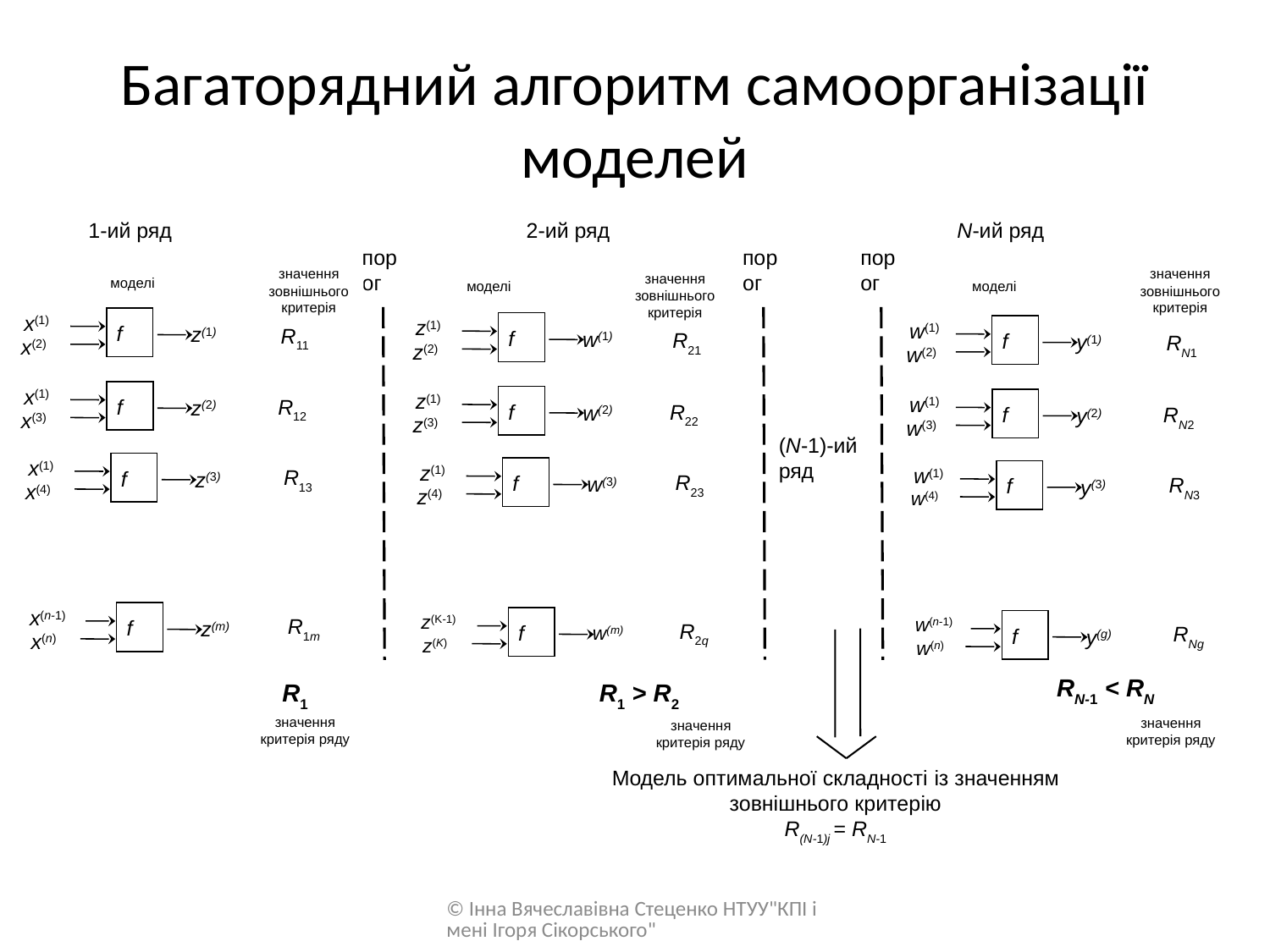

# Багаторядний алгоритм самоорганізації моделей
1-ий ряд
2-ий ряд
N-ий ряд
порог
порог
порог
значення зовнішнього критерія
значення зовнішнього критерія
значення зовнішнього критерія
моделі
моделі
моделі

х(1)
z(1)

х(2)

f
R11

х(1)
z(2)

х(3)

f
R12

х(1)
z(3)

х(4)

f
R13

х(n-1)
f
z(m)

х(n)

R1m

z(1)
w(1)

z(2)

f
R21

z(1)
w(2)

z(3)

f
R22

z(1)
w(3)

z(4)

f
R23

z(K-1)
f
w(m)

z(K)

R2q

w(1)
y(1)

w(2)

f
RN1

w(1)
y(2)

w(3)

f
RN2

w(1)
y(3)

w(4)

f
RN3

w(n-1)
f
y(g)

w(n)

RNg
(N-1)-ий ряд

RN-1 < RN
R1
R1 > R2
значення критерія ряду
значення критерія ряду
значення критерія ряду
Модель оптимальної складності із значенням зовнішнього критерію
R(N-1)j = RN-1
© Інна Вячеславівна Стеценко НТУУ"КПІ імені Ігоря Сікорського"